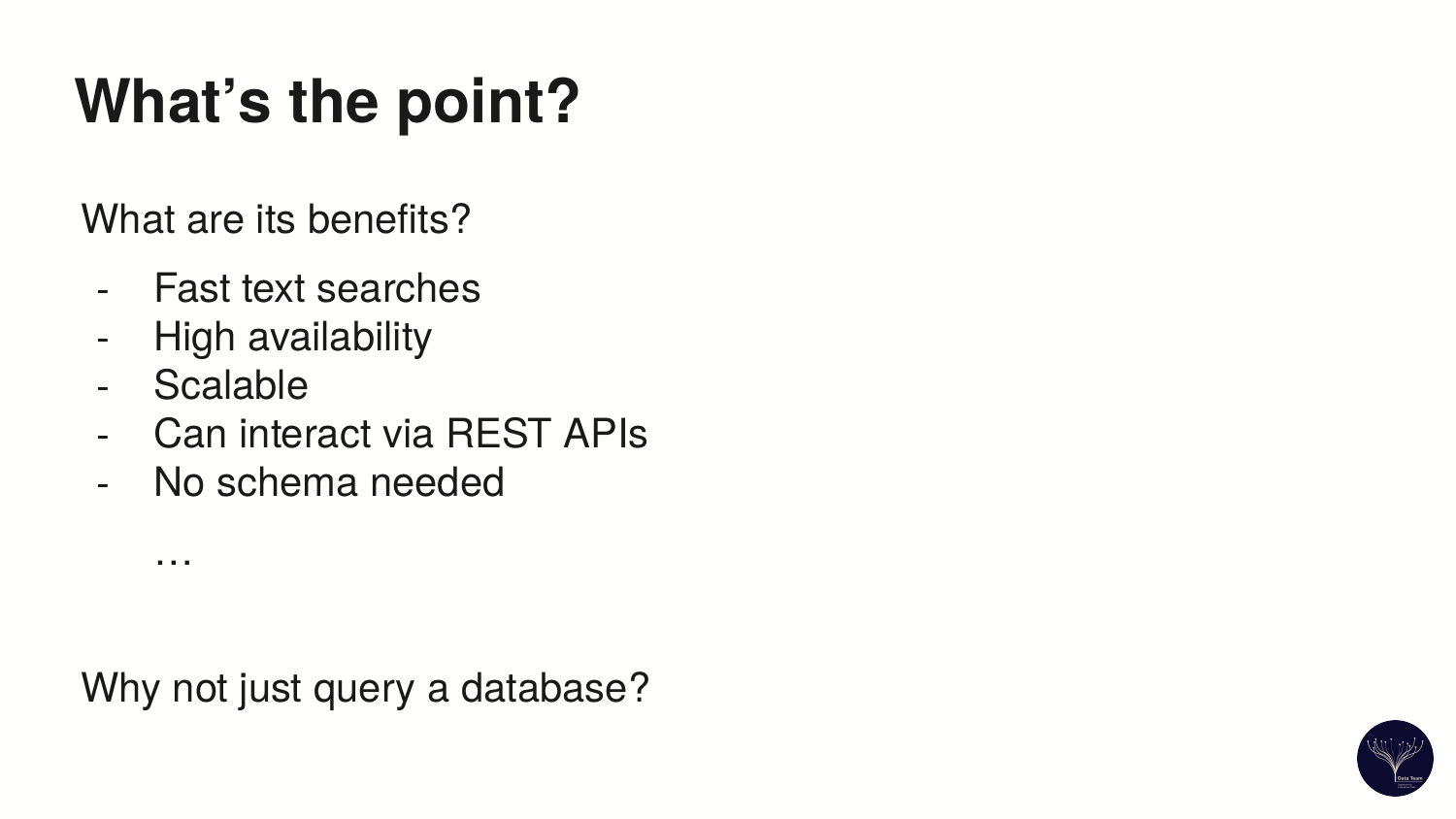

# What’s the point?
What are its benefits?
Fast text searches
High availability
Scalable
Can interact via REST APIs
No schema needed
…

Why not just query a database?